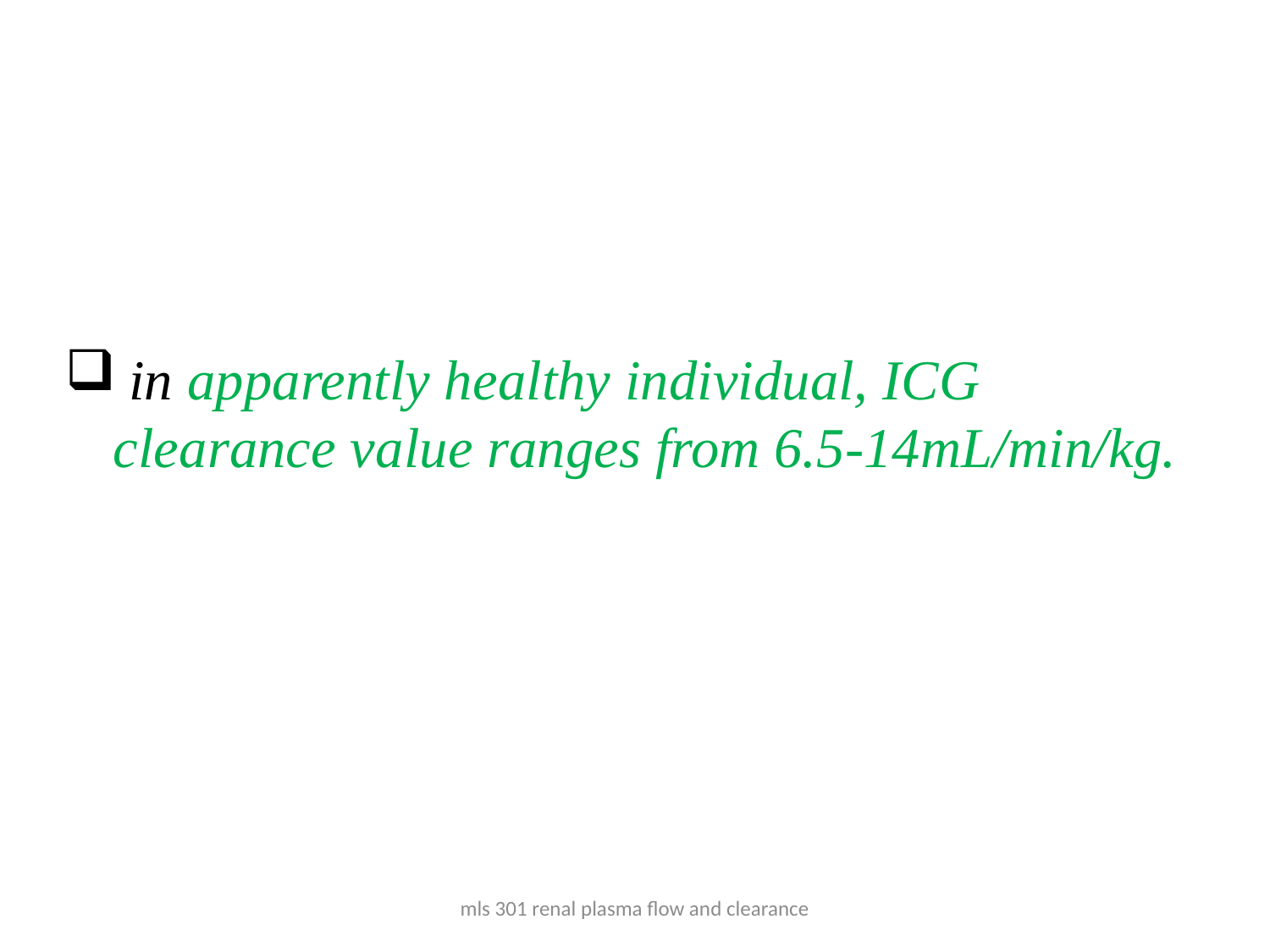

in apparently healthy individual, ICG clearance value ranges from 6.5-14mL/min/kg.
mls 301 renal plasma flow and clearance
40